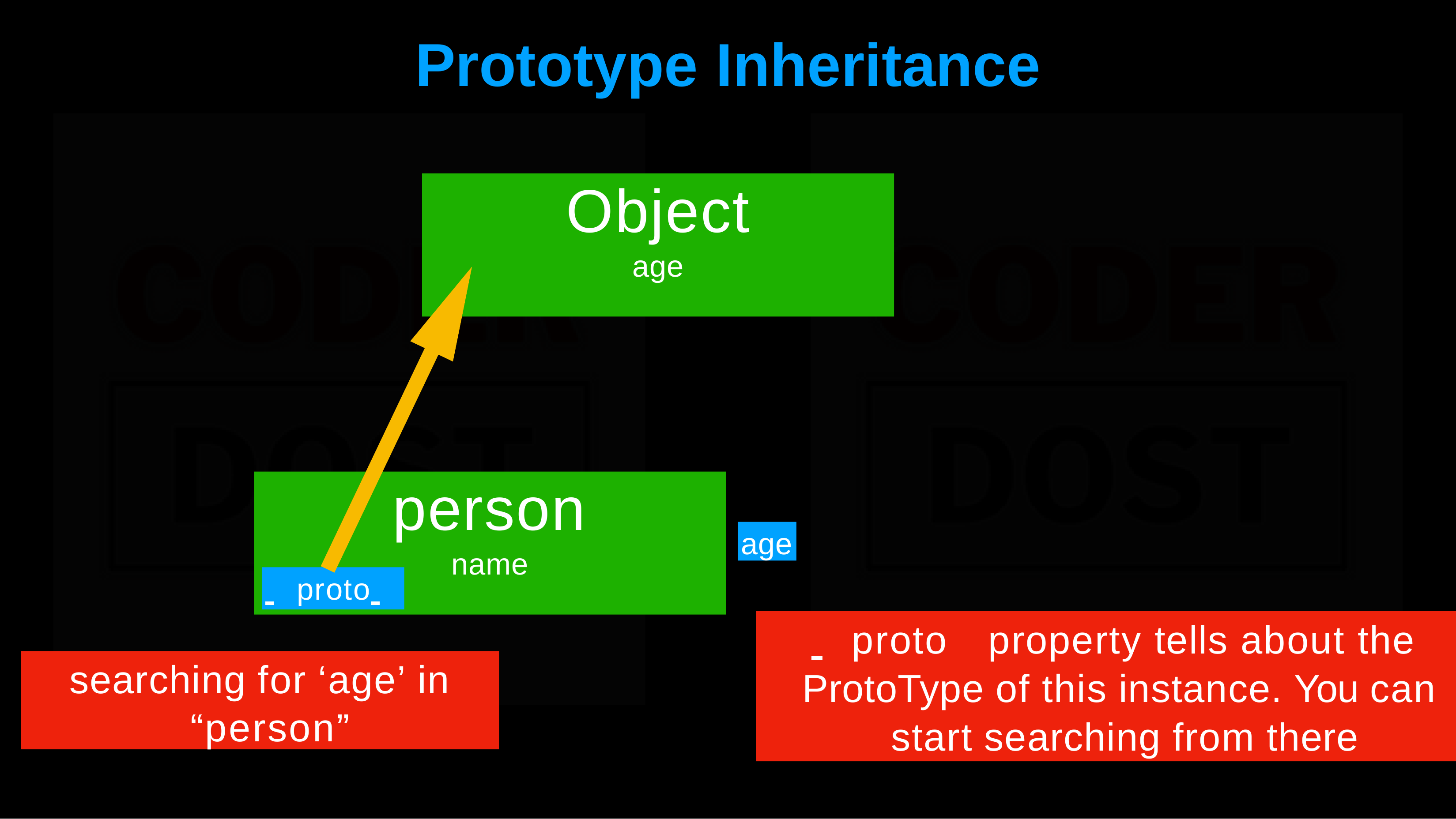

# Prototype	Inheritance
Object
age

person

age
name

 	proto
 	proto	property tells about the  ProtoType of this instance. You can  start searching from there
searching for ‘age’ in  “person”